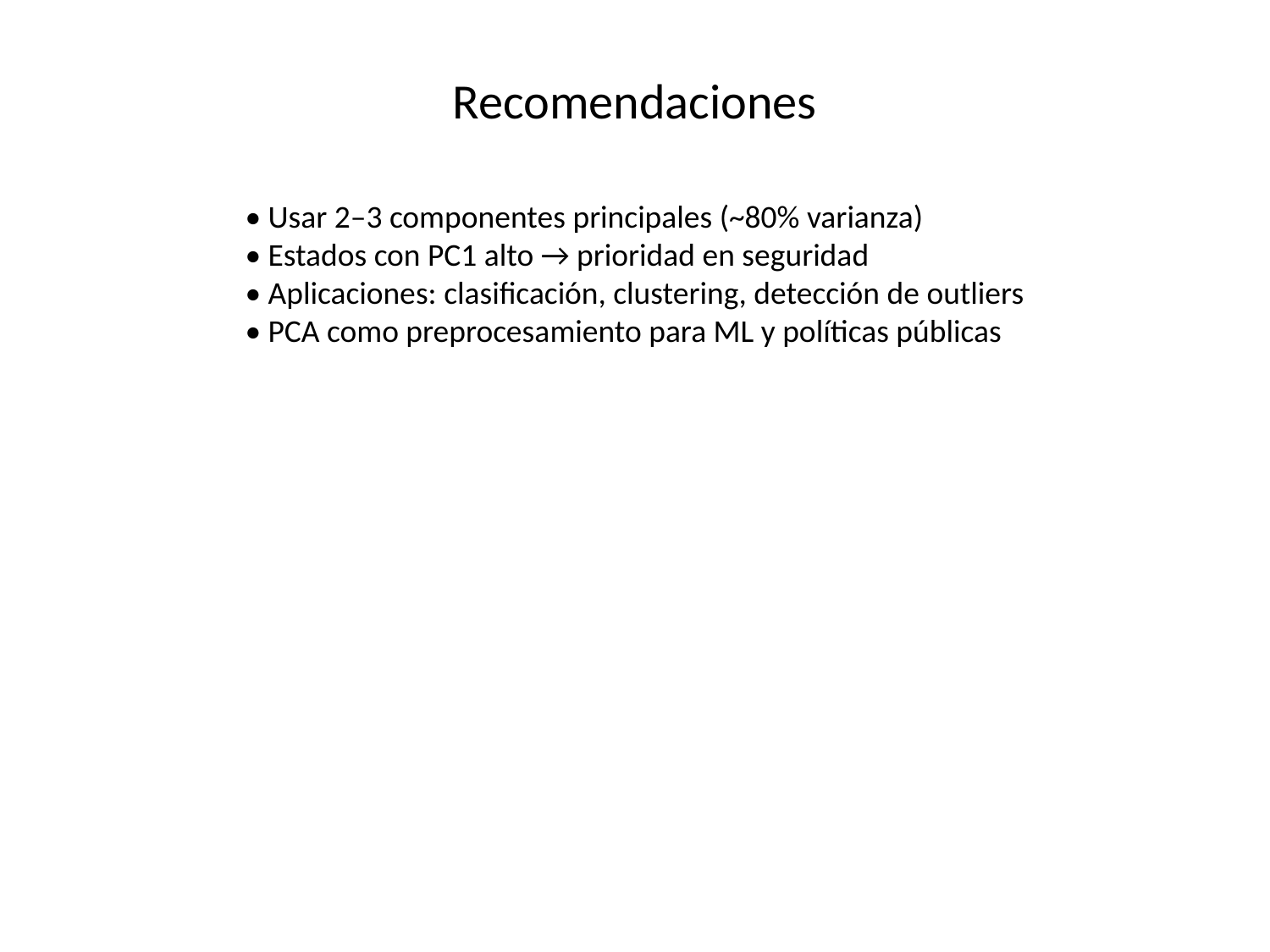

#
Recomendaciones
• Usar 2–3 componentes principales (~80% varianza)
• Estados con PC1 alto → prioridad en seguridad
• Aplicaciones: clasificación, clustering, detección de outliers
• PCA como preprocesamiento para ML y políticas públicas